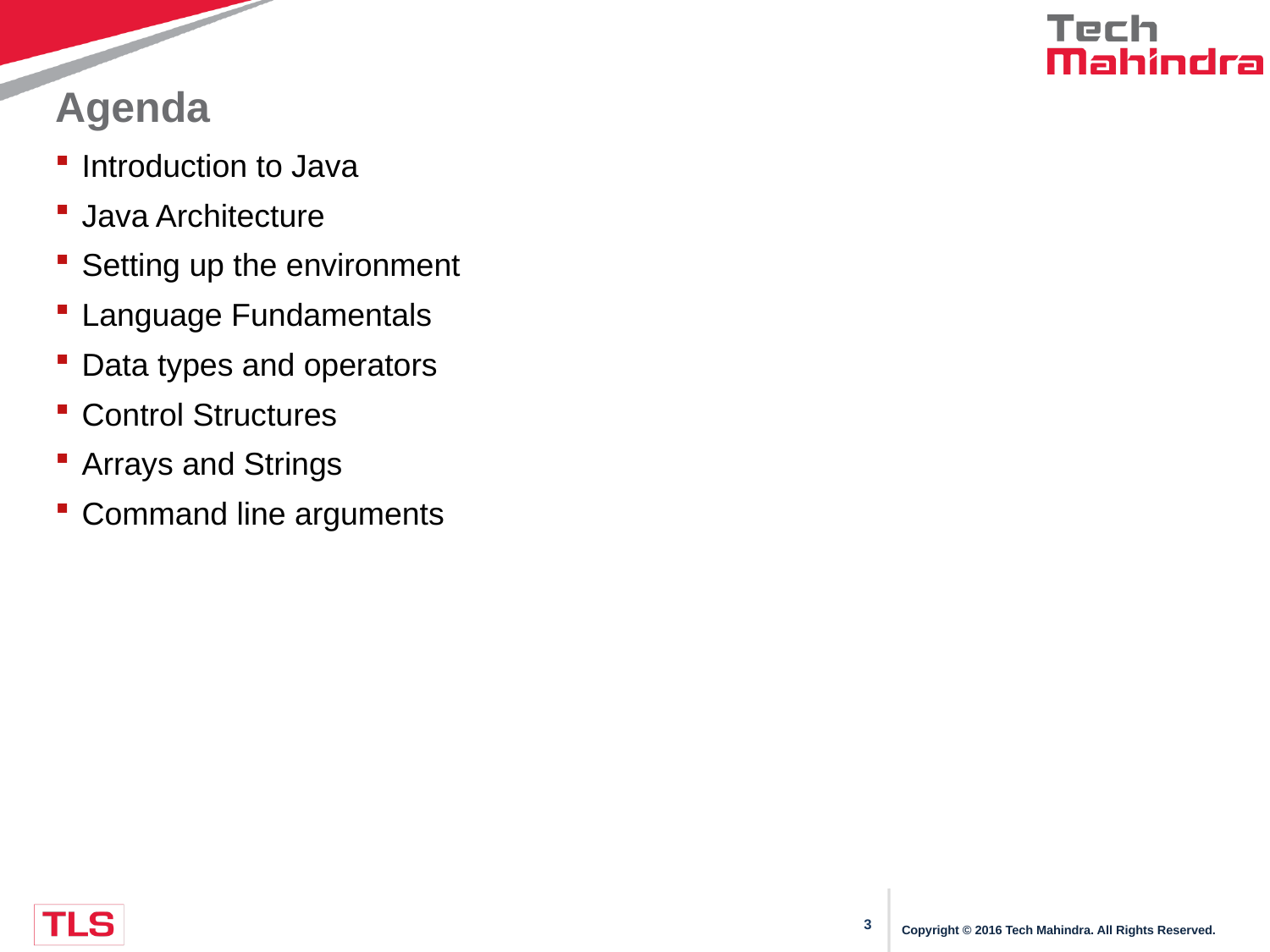

# Agenda
Introduction to Java
Java Architecture
Setting up the environment
Language Fundamentals
Data types and operators
Control Structures
Arrays and Strings
Command line arguments

Copyright © 2016 Tech Mahindra. All Rights Reserved.